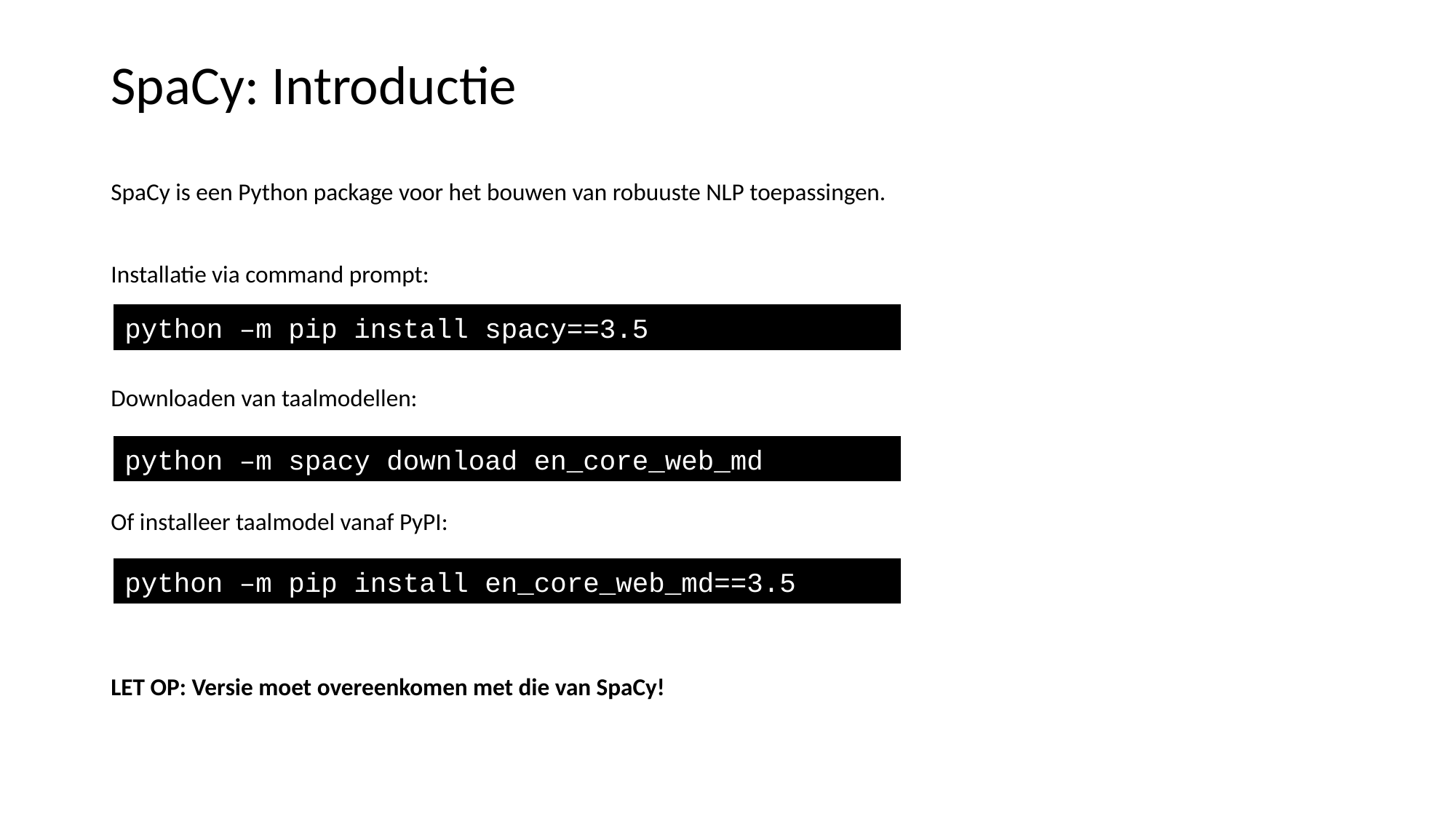

# SpaCy: Introductie
SpaCy is een Python package voor het bouwen van robuuste NLP toepassingen.

Installatie via command prompt:

Downloaden van taalmodellen:

Of installeer taalmodel vanaf PyPI:

LET OP: Versie moet overeenkomen met die van SpaCy!

python –m pip install spacy==3.5
python –m spacy download en_core_web_md
python –m pip install en_core_web_md==3.5